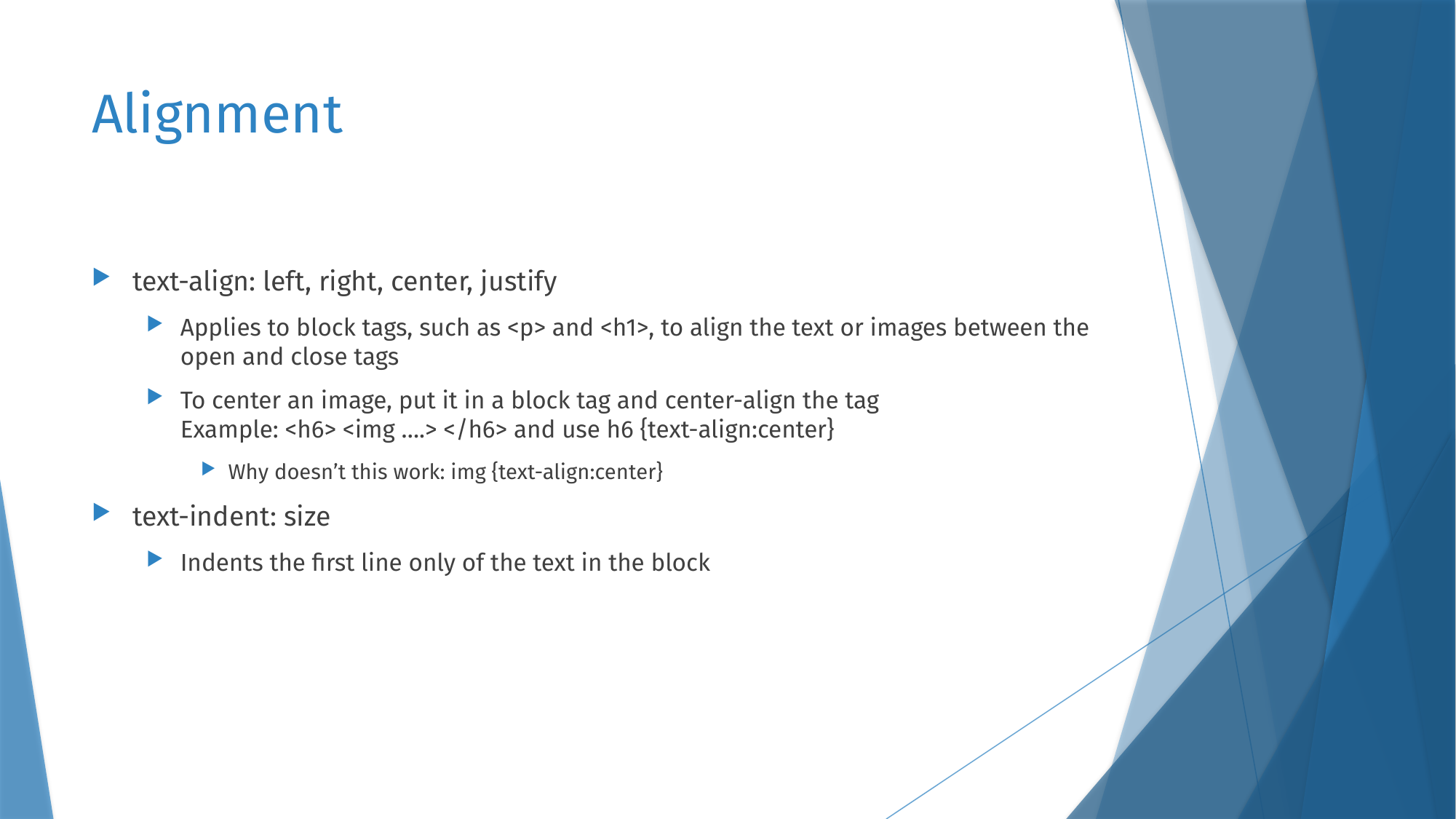

# Alignment
text-align: left, right, center, justify
Applies to block tags, such as <p> and <h1>, to align the text or images between the open and close tags
To center an image, put it in a block tag and center-align the tag
Example: <h6> <img ….> </h6> and use h6 {text-align:center}
Why doesn’t this work: img {text-align:center}
text-indent: size
Indents the first line only of the text in the block